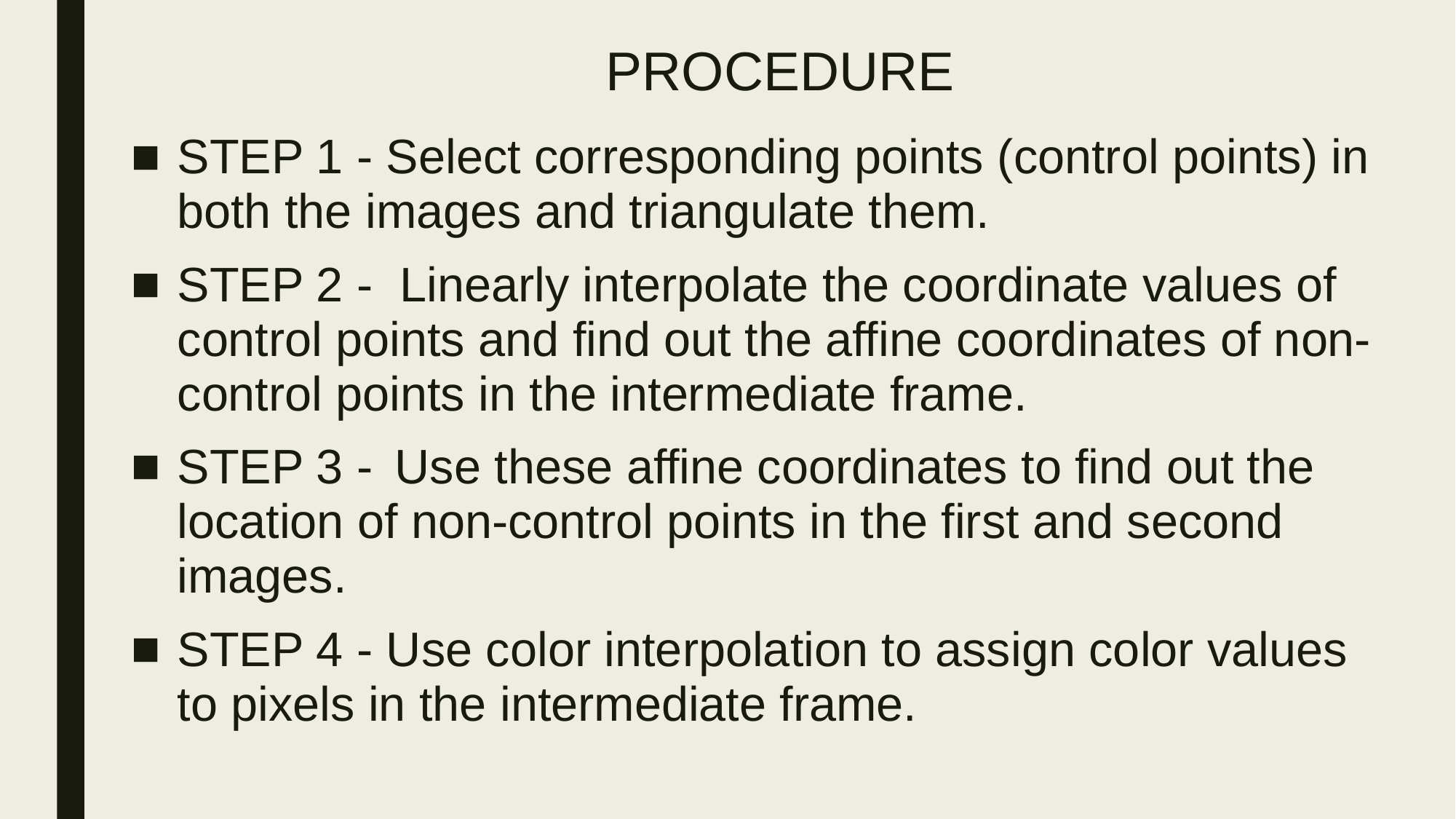

PROCEDURE
STEP 1 - Select corresponding points (control points) in both the images and triangulate them.
STEP 2 -  Linearly interpolate the coordinate values of control points and find out the affine coordinates of non-control points in the intermediate frame.
STEP 3 -  Use these affine coordinates to find out the location of non-control points in the first and second images.
STEP 4 - Use color interpolation to assign color values to pixels in the intermediate frame.